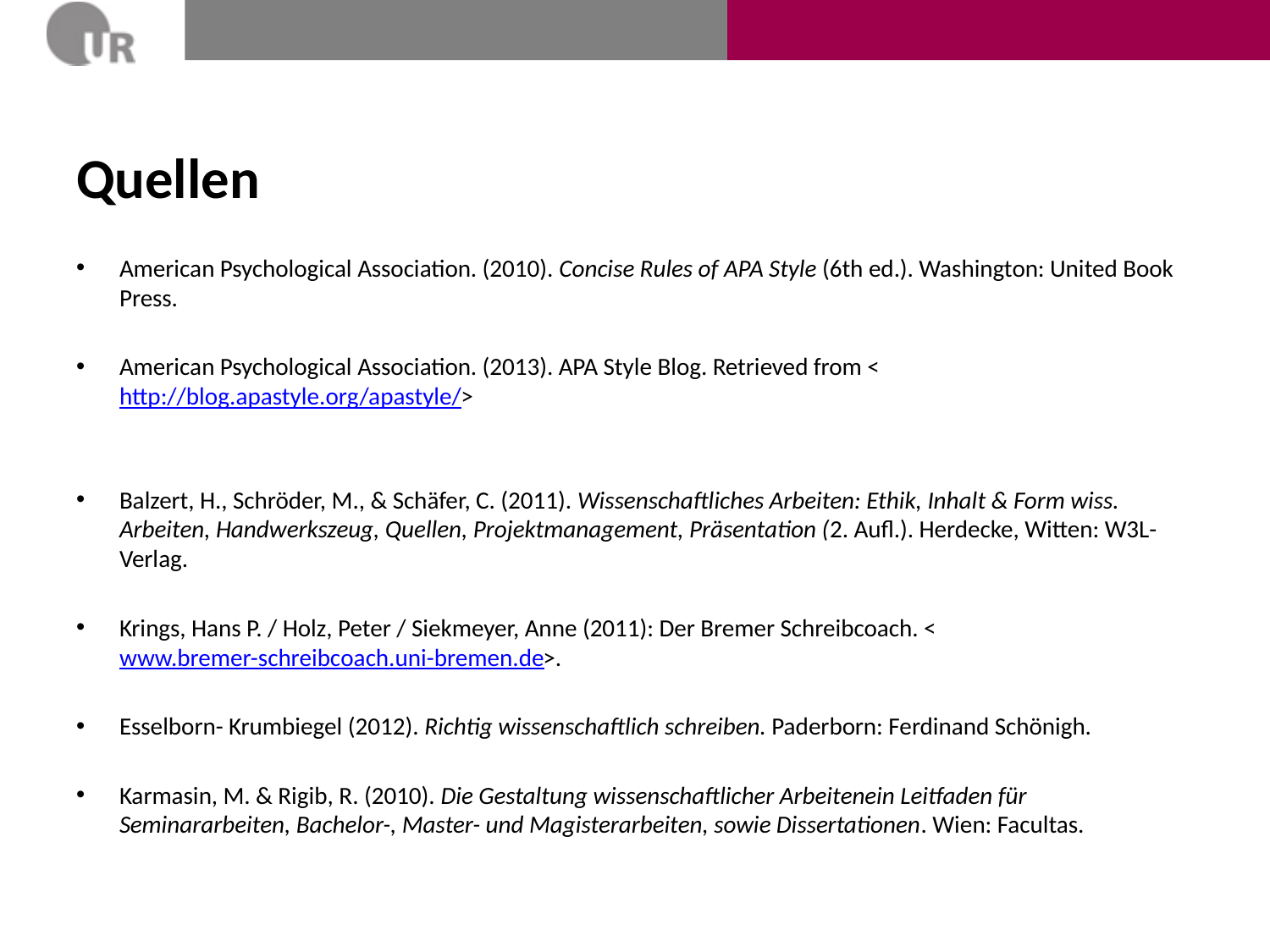

# Quellen
American Psychological Association. (2010). Concise Rules of APA Style (6th ed.). Washington: United Book Press.

American Psychological Association. (2013). APA Style Blog. Retrieved from <http://blog.apastyle.org/apastyle/>

Balzert, H., Schröder, M., & Schäfer, C. (2011). Wissenschaftliches Arbeiten: Ethik, Inhalt & Form wiss. Arbeiten, Handwerkszeug, Quellen, Projektmanagement, Präsentation (2. Aufl.). Herdecke, Witten: W3L-Verlag.

Krings, Hans P. / Holz, Peter / Siekmeyer, Anne (2011): Der Bremer Schreibcoach. <www.bremer-schreibcoach.uni-bremen.de>.

Esselborn- Krumbiegel (2012). Richtig wissenschaftlich schreiben. Paderborn: Ferdinand Schönigh.

Karmasin, M. & Rigib, R. (2010). Die Gestaltung wissenschaftlicher Arbeitenein Leitfaden für Seminararbeiten, Bachelor-, Master- und Magisterarbeiten, sowie Dissertationen. Wien: Facultas.